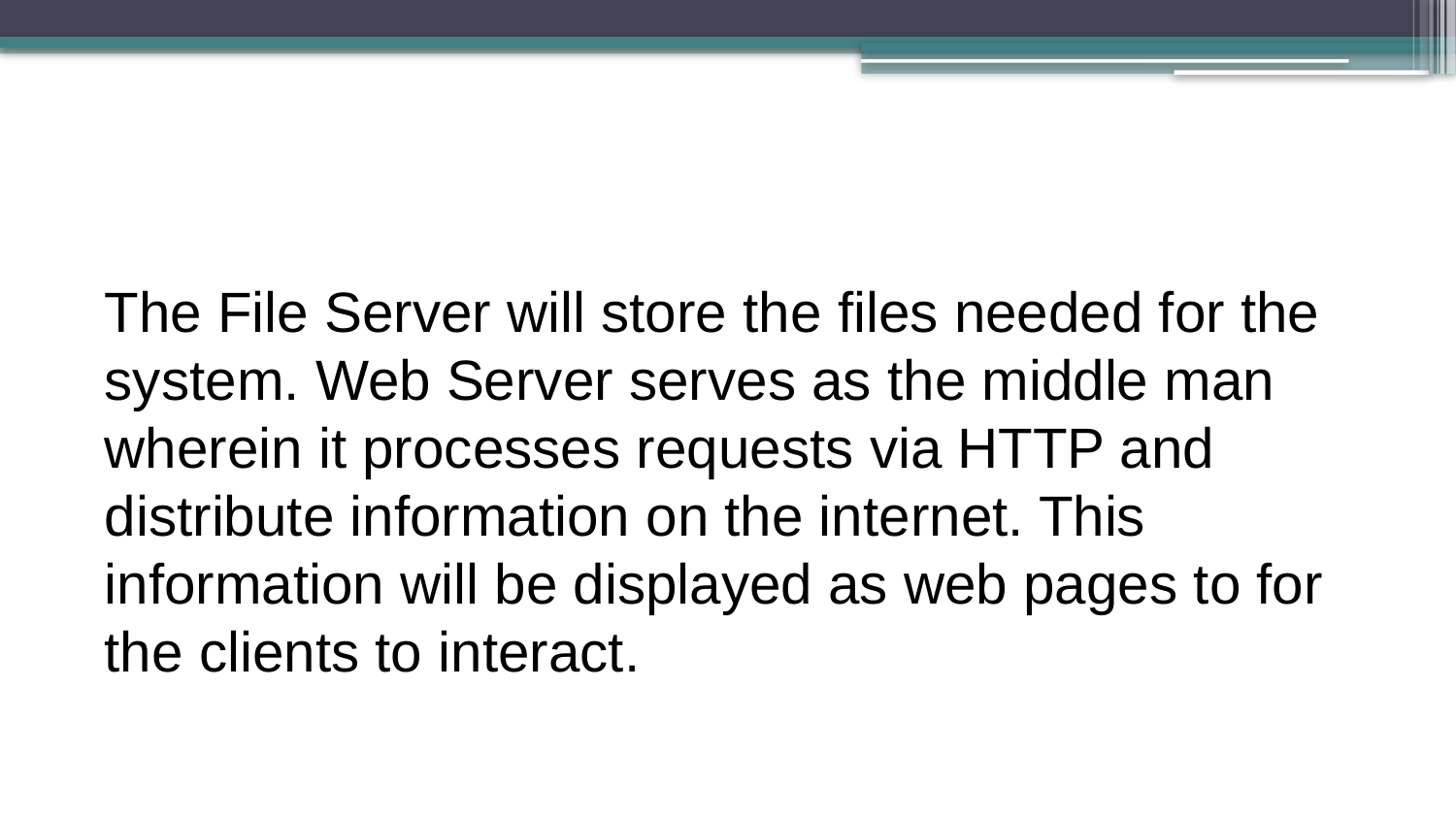

#
The File Server will store the files needed for the system. Web Server serves as the middle man wherein it processes requests via HTTP and distribute information on the internet. This information will be displayed as web pages to for the clients to interact.